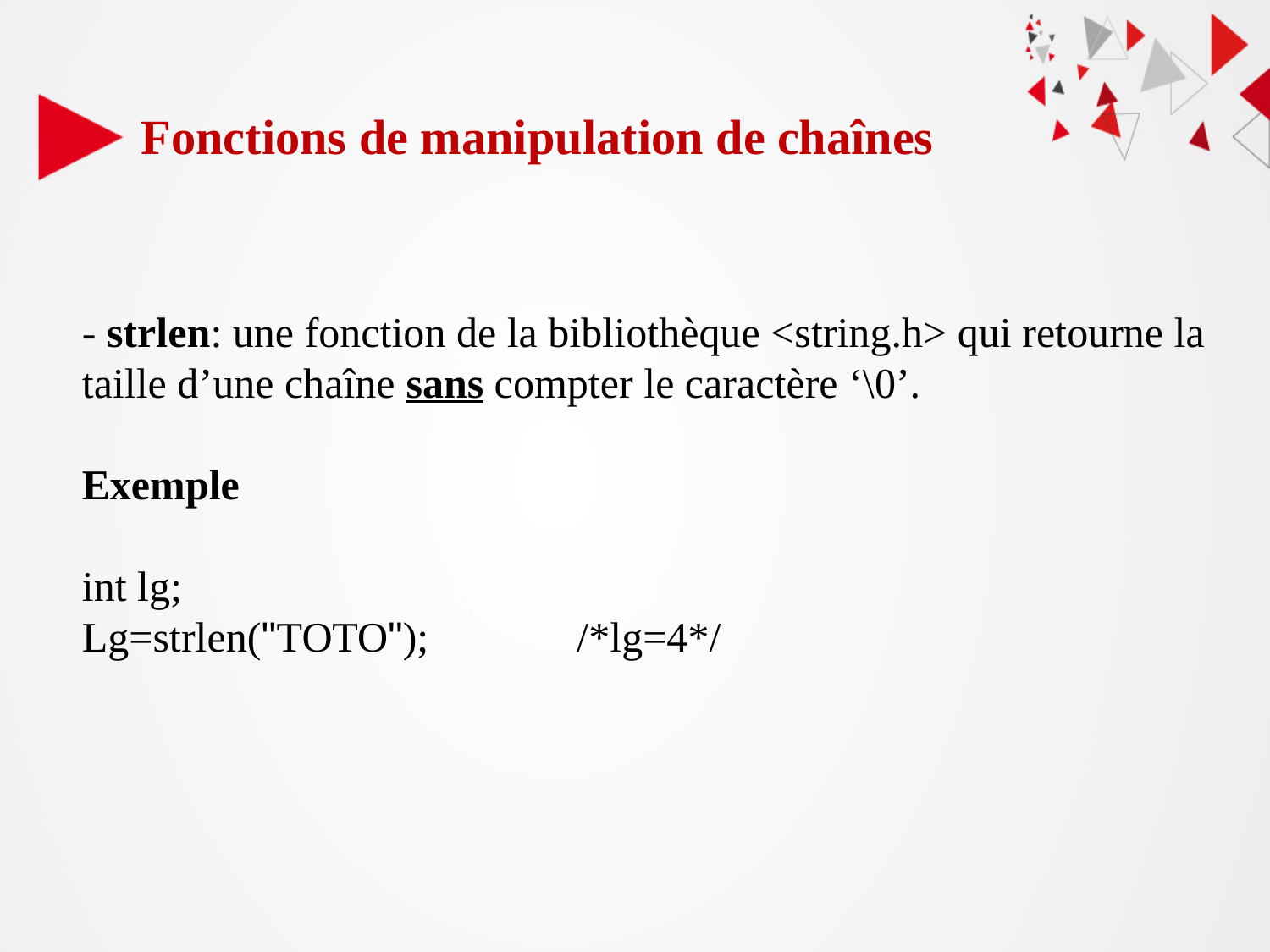

# Fonctions de manipulation de chaînes

- strlen: une fonction de la bibliothèque <string.h> qui retourne la taille d’une chaîne sans compter le caractère ‘\0’.

Exemple

int lg;
Lg=strlen("TOTO");              /*lg=4*/

25